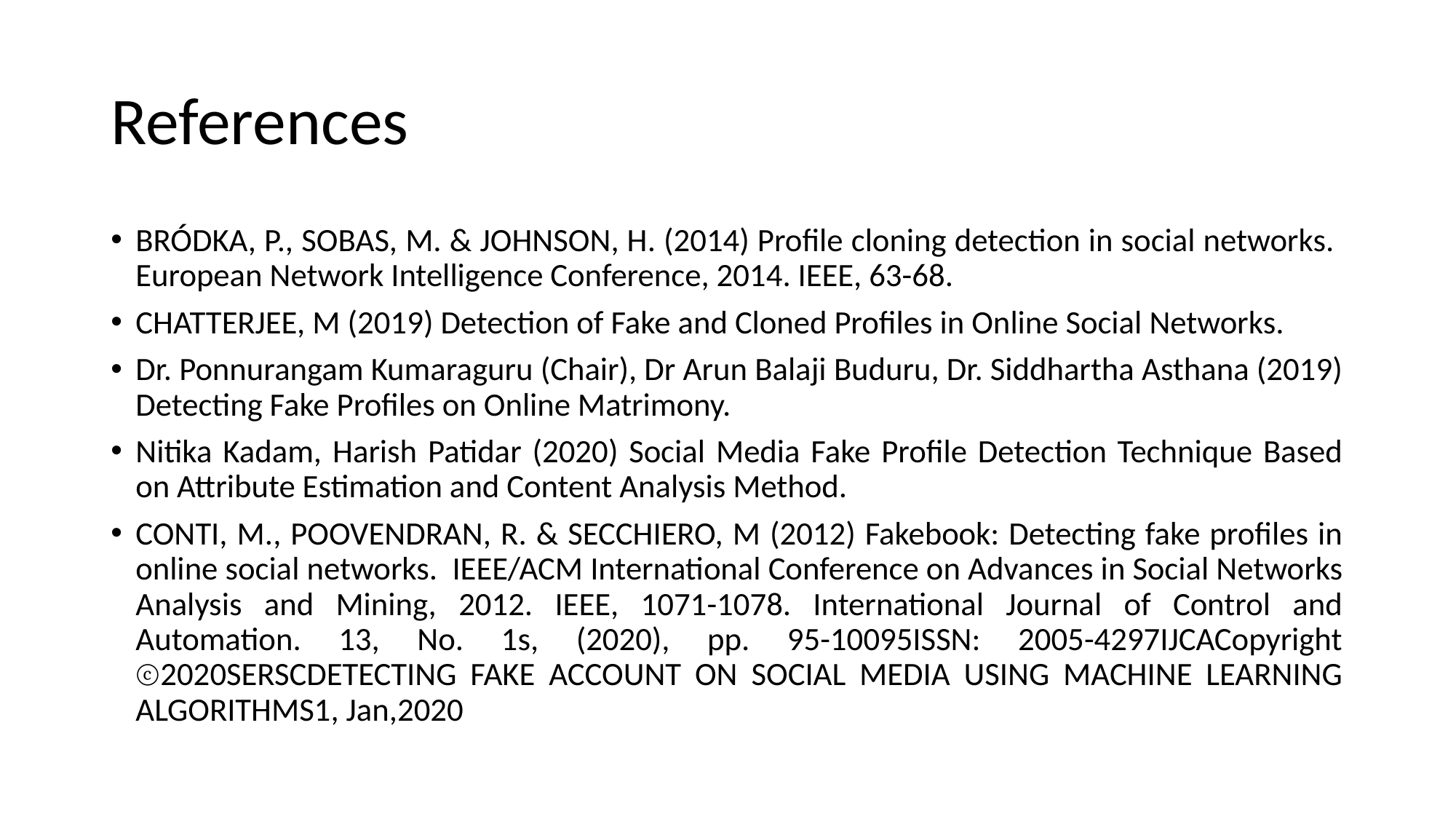

# References
BRÓDKA, P., SOBAS, M. & JOHNSON, H. (2014) Profile cloning detection in social networks.  European Network Intelligence Conference, 2014. IEEE, 63-68.
CHATTERJEE, M (2019) Detection of Fake and Cloned Profiles in Online Social Networks.
Dr. Ponnurangam Kumaraguru (Chair), Dr Arun Balaji Buduru, Dr. Siddhartha Asthana (2019) Detecting Fake Profiles on Online Matrimony.
Nitika Kadam, Harish Patidar (2020) Social Media Fake Profile Detection Technique Based on Attribute Estimation and Content Analysis Method.
CONTI, M., POOVENDRAN, R. & SECCHIERO, M (2012) Fakebook: Detecting fake profiles in online social networks.  IEEE/ACM International Conference on Advances in Social Networks Analysis and Mining, 2012. IEEE, 1071-1078. International Journal of Control and Automation. 13, No. 1s, (2020), pp. 95-10095ISSN: 2005-4297IJCACopyright ⓒ2020SERSCDETECTING FAKE ACCOUNT ON SOCIAL MEDIA USING MACHINE LEARNING ALGORITHMS1, Jan,2020